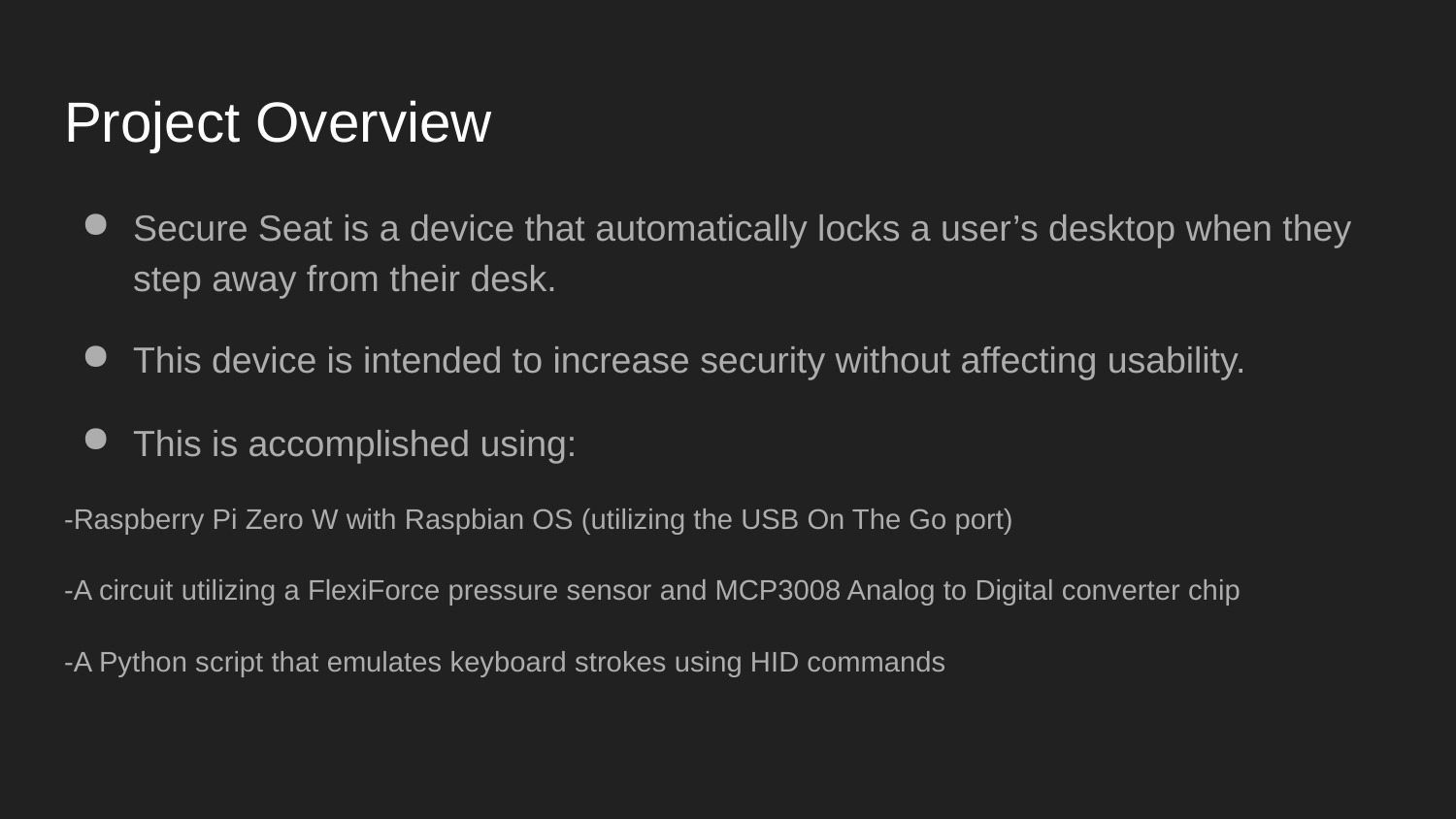

# Project Overview
Secure Seat is a device that automatically locks a user’s desktop when they step away from their desk.
This device is intended to increase security without affecting usability.
This is accomplished using:
-Raspberry Pi Zero W with Raspbian OS (utilizing the USB On The Go port)
-A circuit utilizing a FlexiForce pressure sensor and MCP3008 Analog to Digital converter chip
-A Python script that emulates keyboard strokes using HID commands